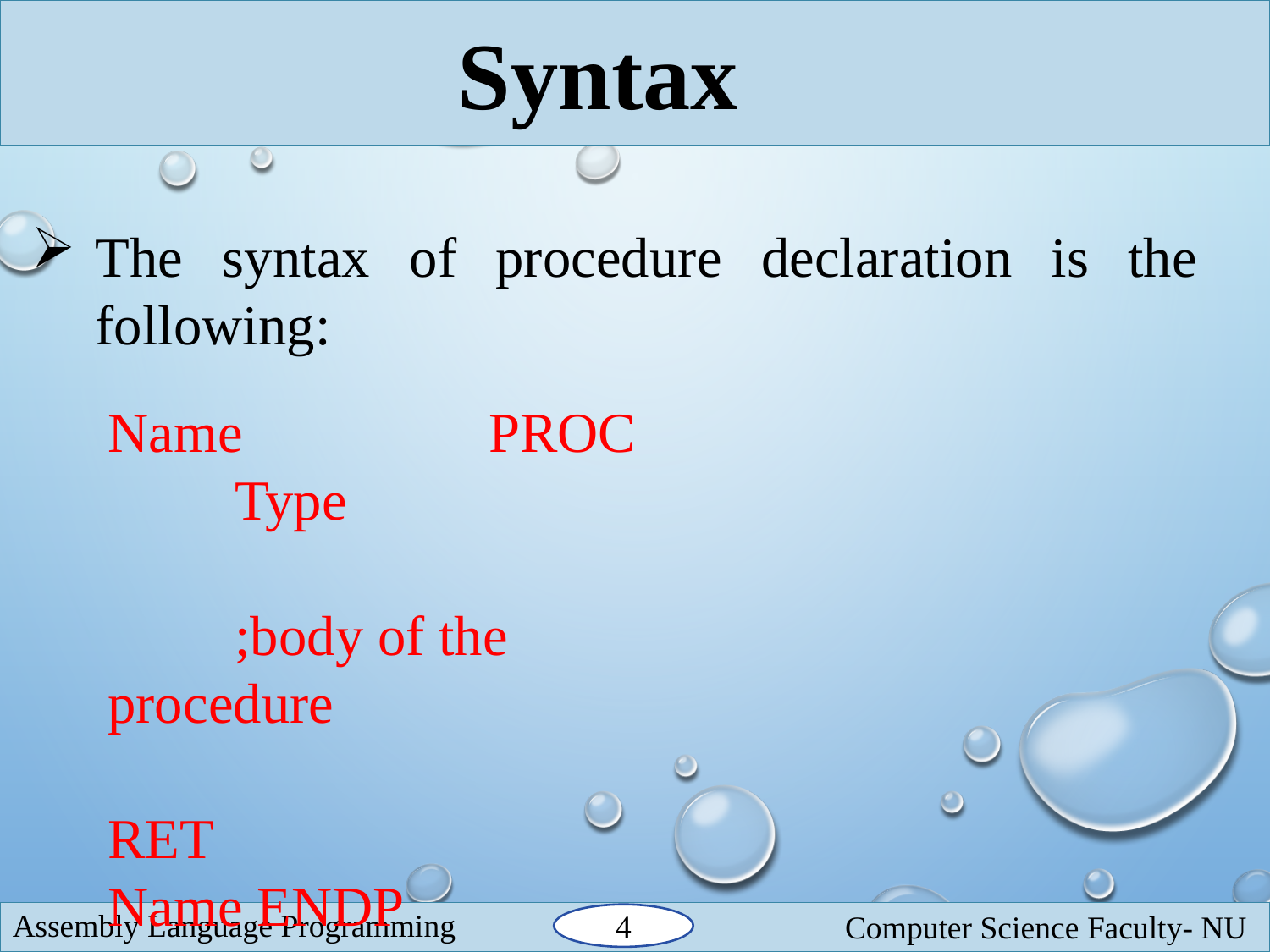

Syntax
The syntax of procedure declaration is the following:
Name		PROC	Type

	;body of the procedure

RET
Name ENDP
Assembly Language Programming
Computer Science Faculty- NU

4